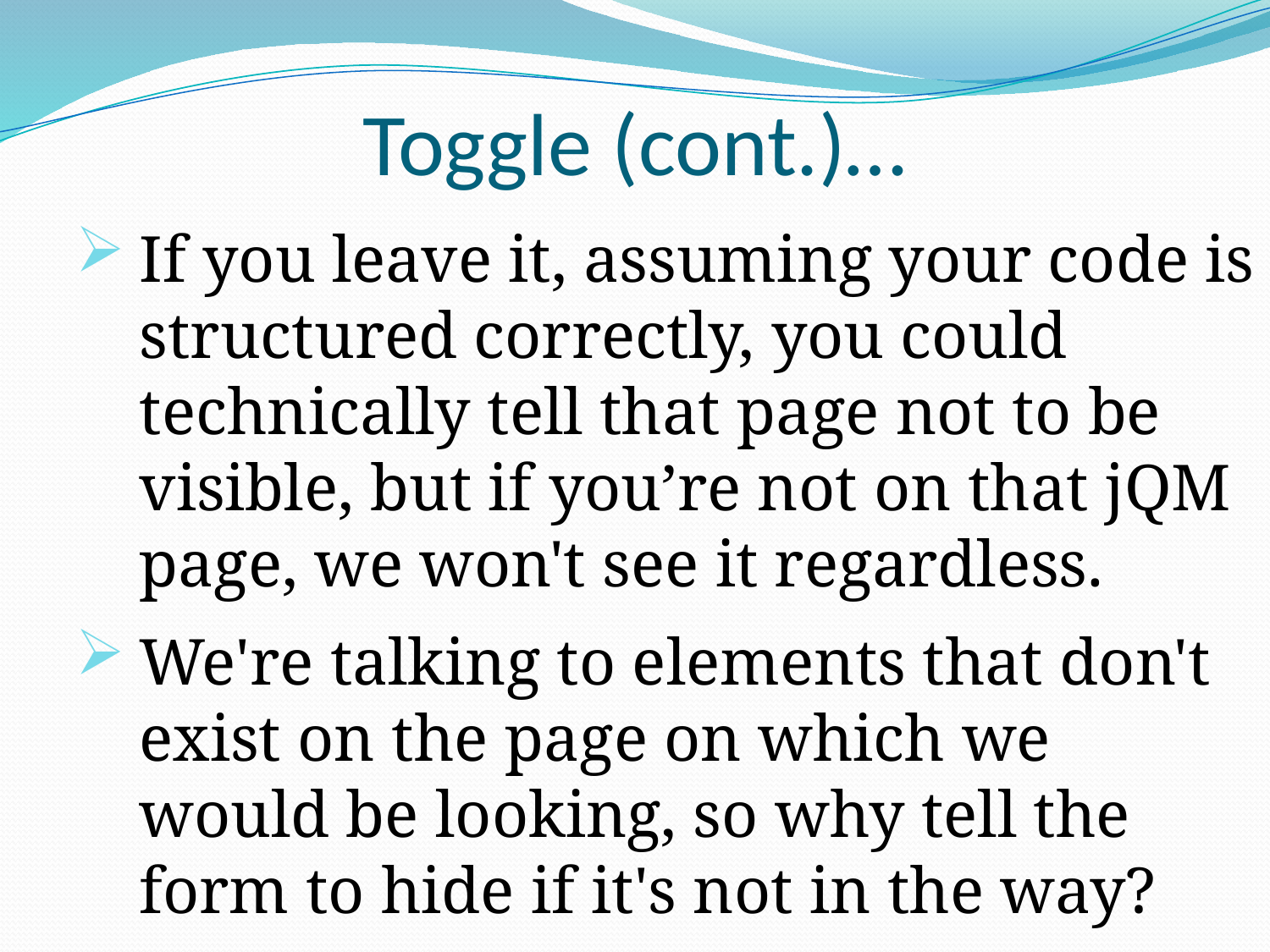

# Toggle (cont.)…
If you leave it, assuming your code is structured correctly, you could technically tell that page not to be visible, but if you’re not on that jQM page, we won't see it regardless.

We're talking to elements that don't exist on the page on which we would be looking, so why tell the form to hide if it's not in the way?